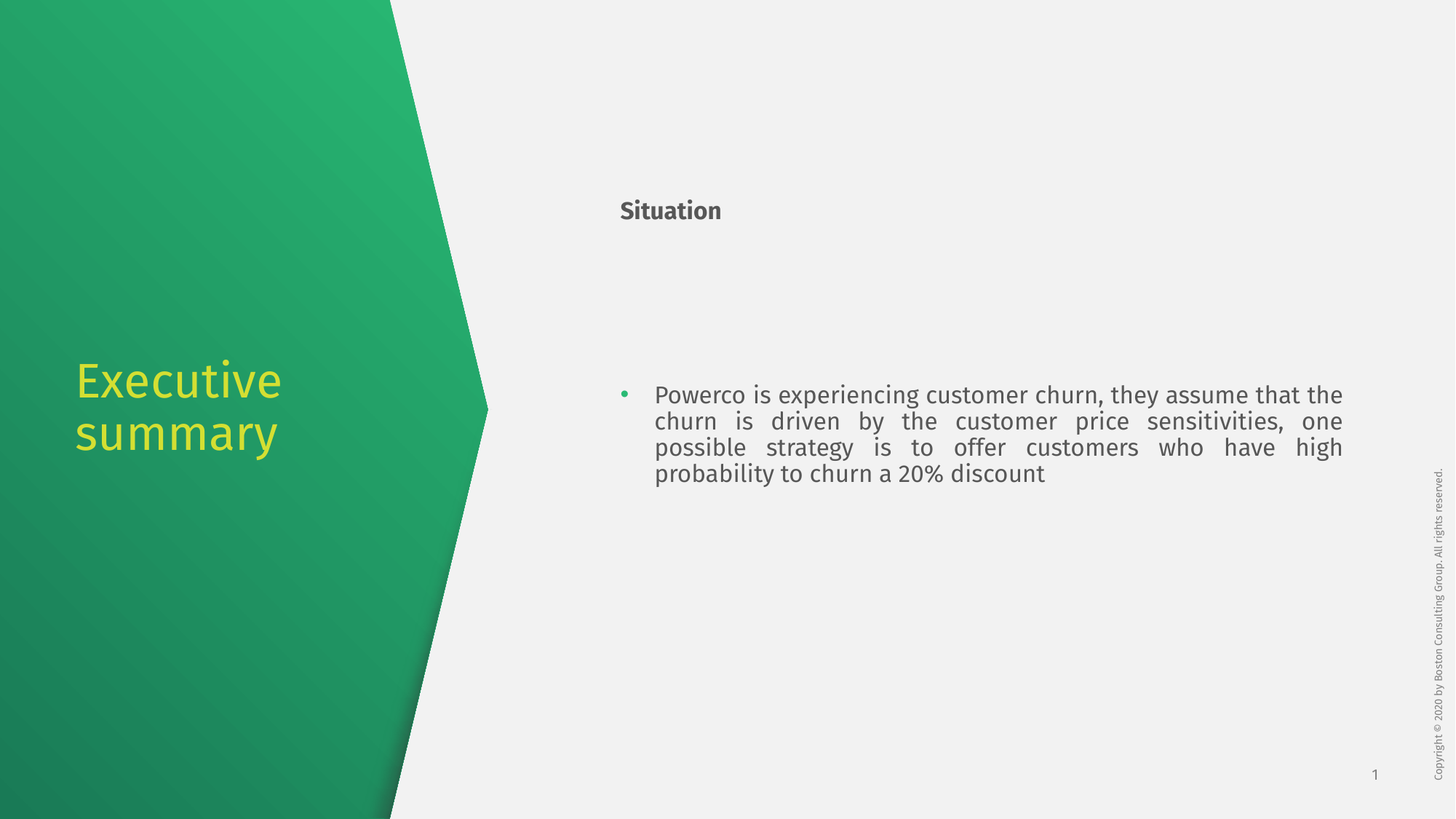

Situation

Powerco is experiencing customer churn, they assume that the churn is driven by the customer price sensitivities, one possible strategy is to offer customers who have high probability to churn a 20% discount

# Executive summary